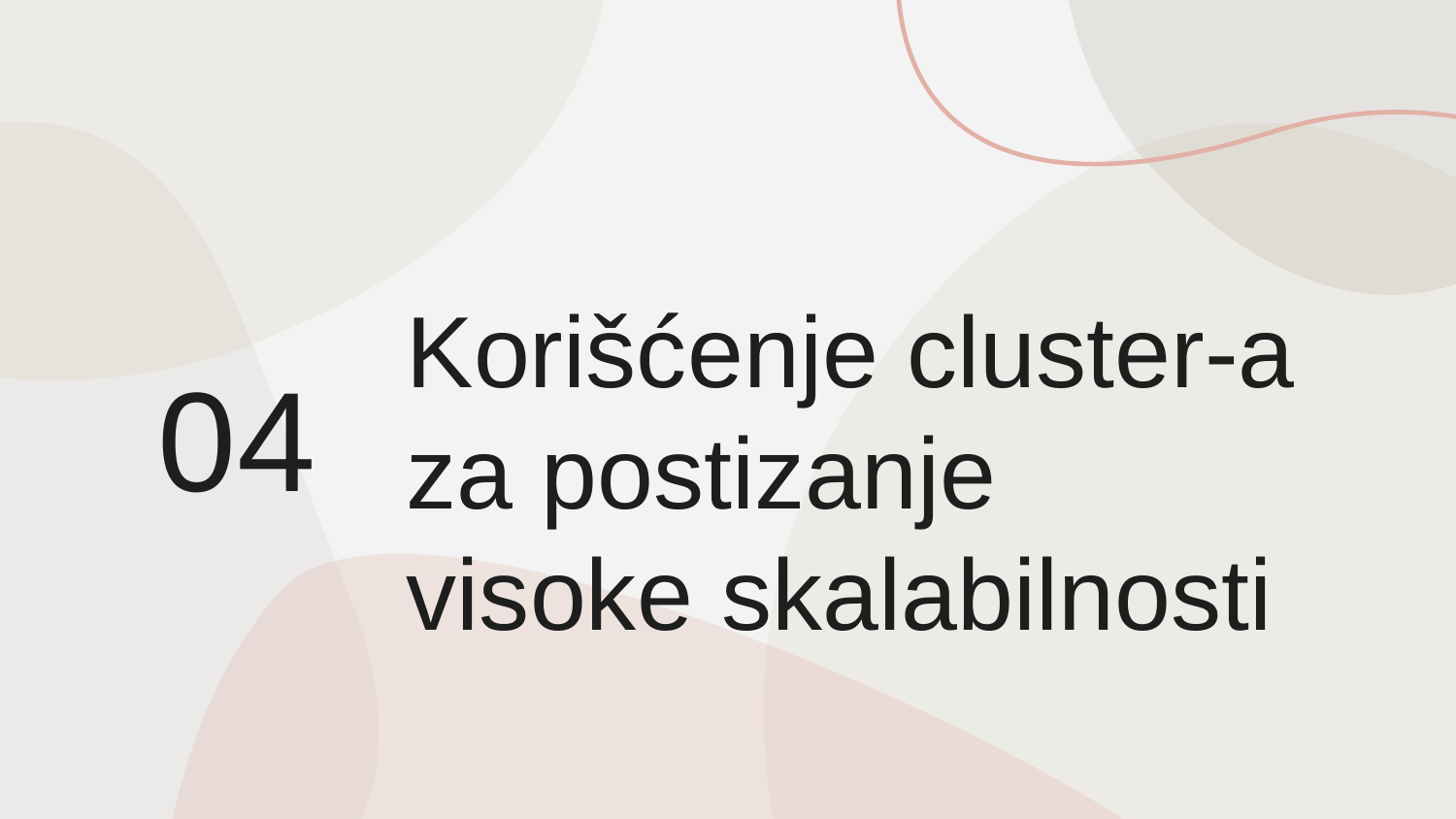

# Korišćenje cluster-a za postizanje visoke skalabilnosti
04